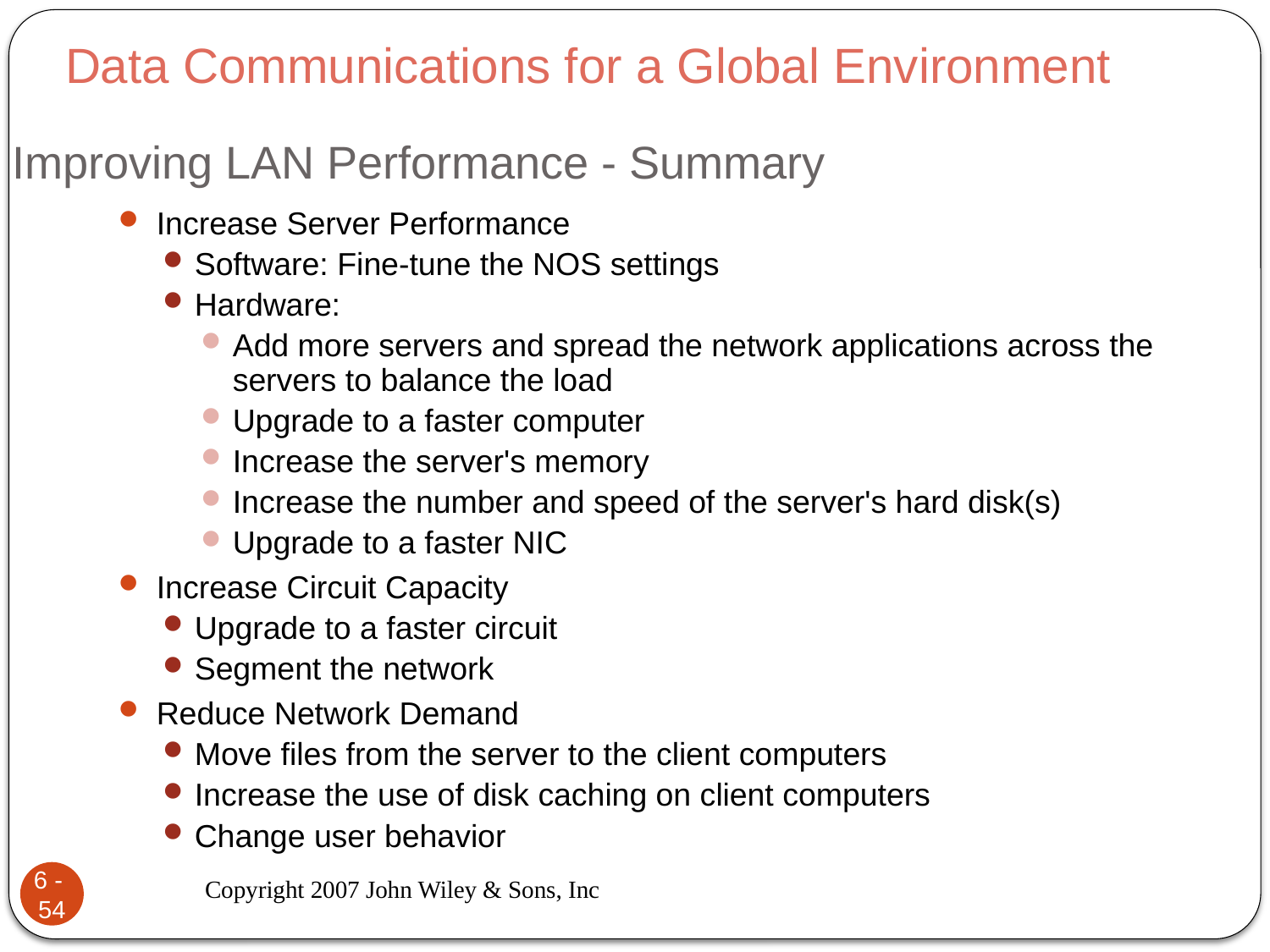

Data Communications for a Global Environment
# Improving LAN Performance - Summary
Increase Server Performance
Software: Fine-tune the NOS settings
Hardware:
Add more servers and spread the network applications across the servers to balance the load
Upgrade to a faster computer
Increase the server's memory
Increase the number and speed of the server's hard disk(s)
Upgrade to a faster NIC
Increase Circuit Capacity
Upgrade to a faster circuit
Segment the network
Reduce Network Demand
Move files from the server to the client computers
Increase the use of disk caching on client computers
Change user behavior
Copyright 2007 John Wiley & Sons, Inc
6 - 54